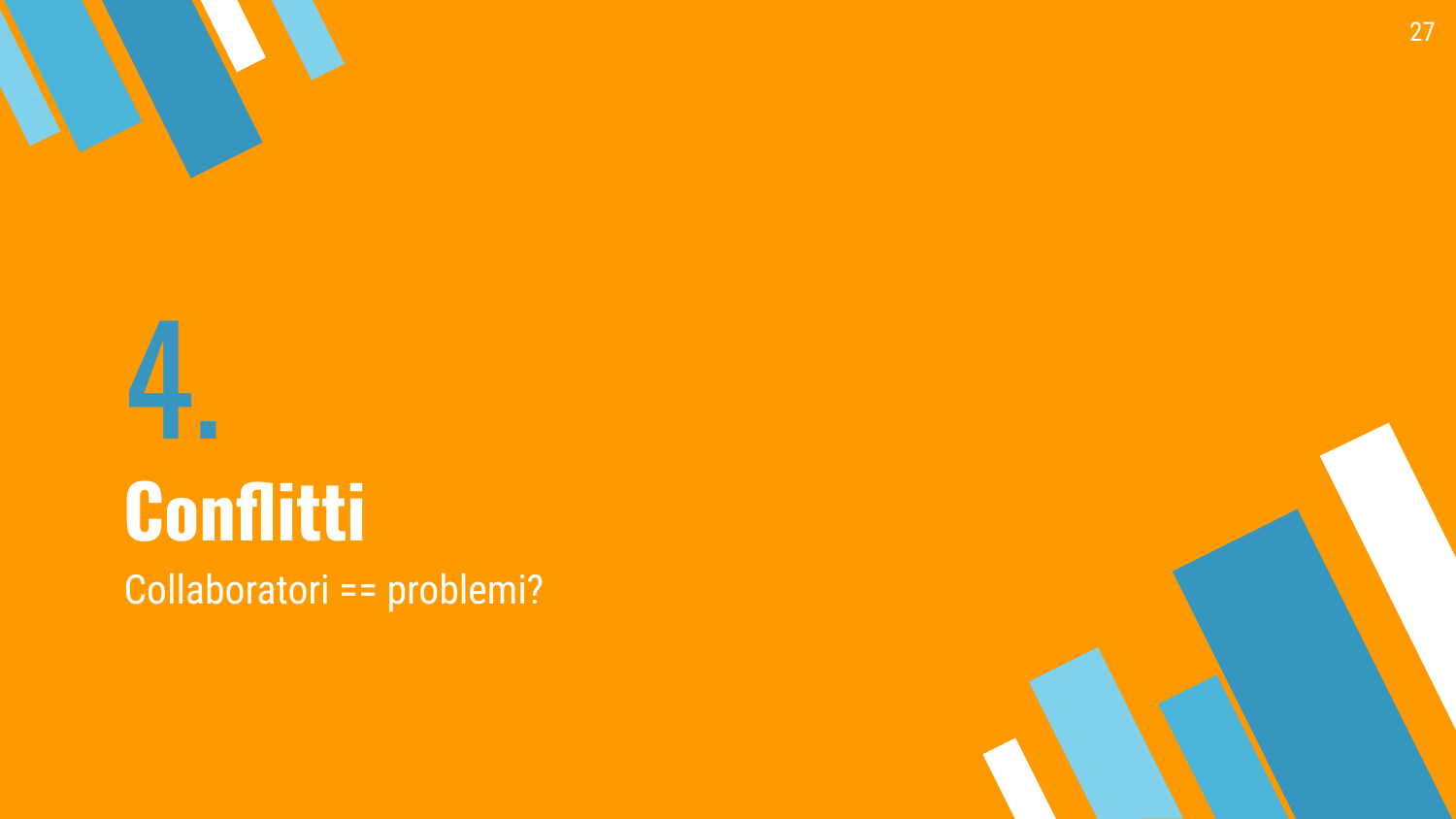

27
# 4.
Conflitti
Collaboratori == problemi?